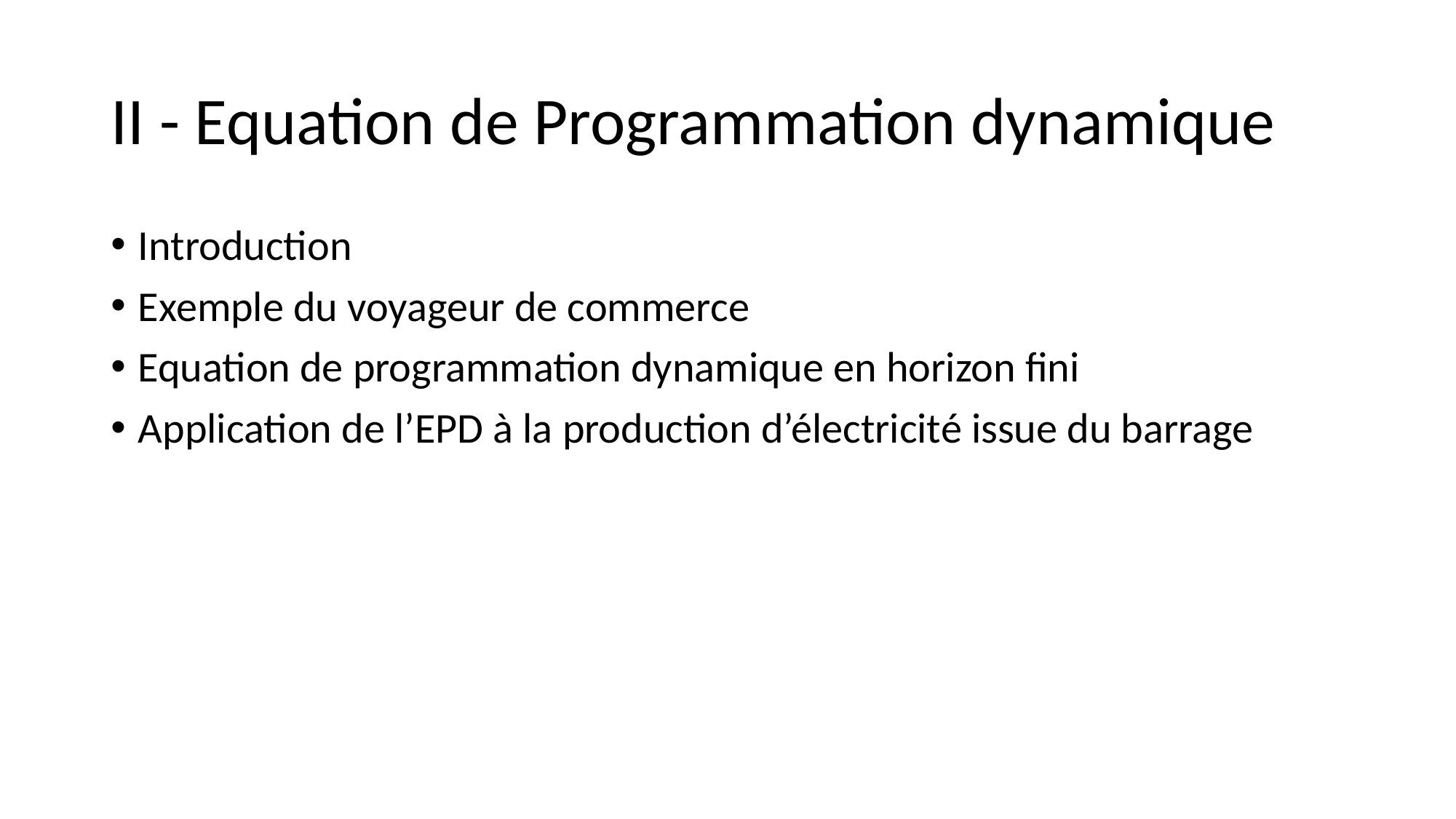

# II - Equation de Programmation dynamique
Introduction
Exemple du voyageur de commerce
Equation de programmation dynamique en horizon fini
Application de l’EPD à la production d’électricité issue du barrage